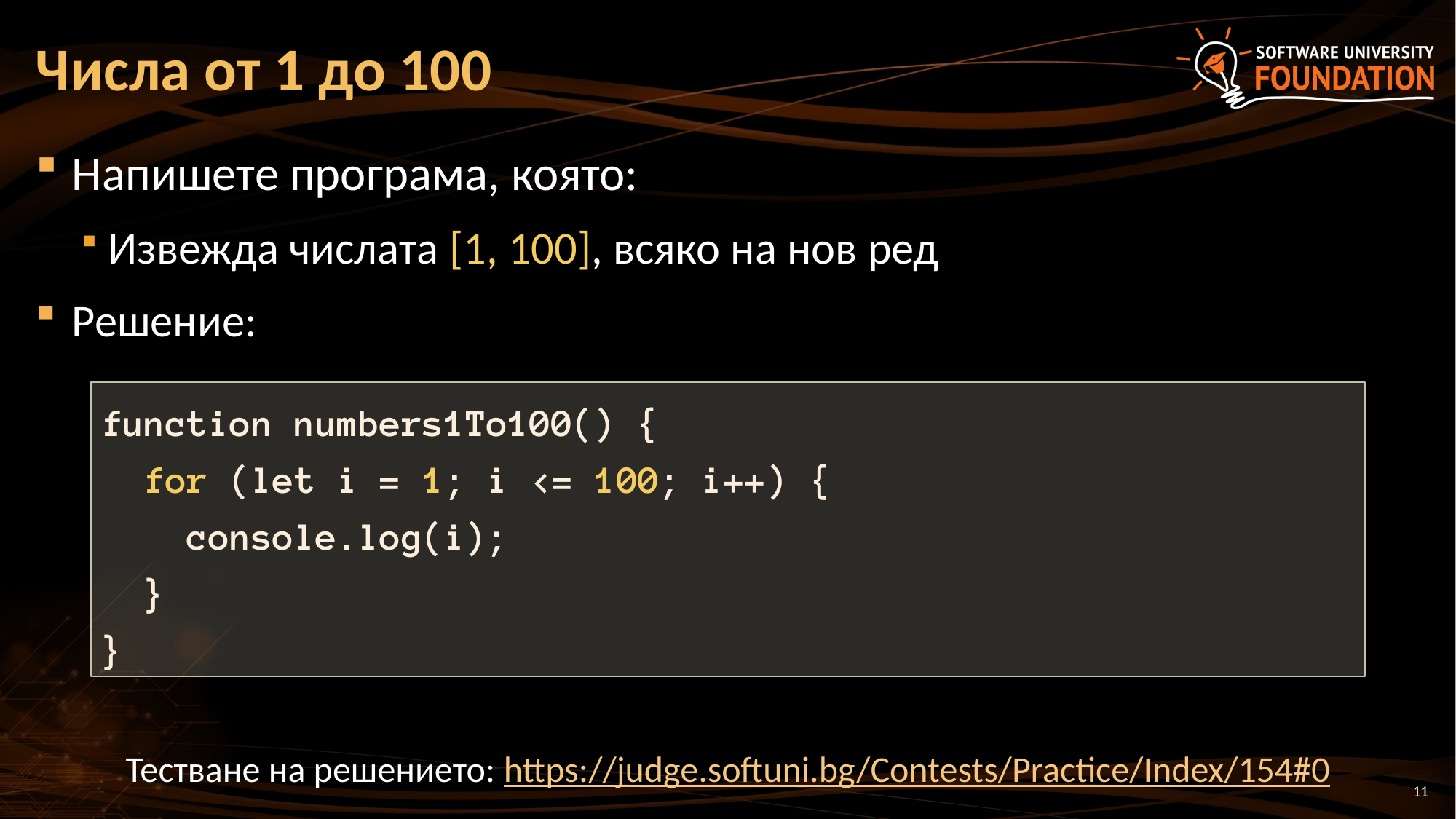

# Числа от 1 до 100
Напишете програма, която:
Извежда числата [1, 100], всяко на нов ред
Решение:

function numbers1To100() {
  for (let i = 1; i <= 100; i++) {
    console.log(i);
  }
}
Тестване на решението: https://judge.softuni.bg/Contests/Practice/Index/154#0
11